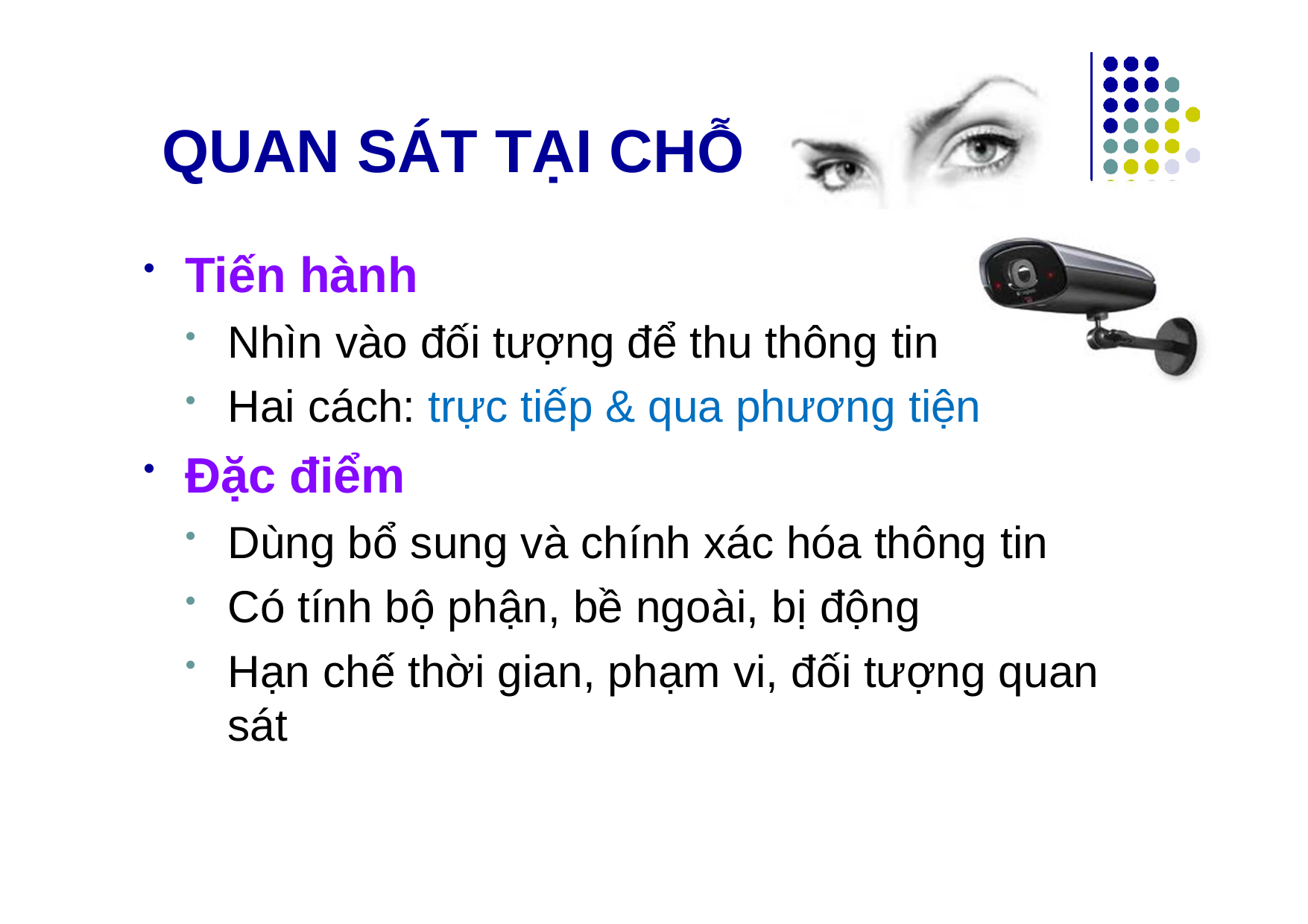

# QUAN SÁT TẠI CHỖ

Tiến hành
Nhìn vào đối tượng để thu thông tin
Hai cách: trực tiếp & qua phương tiện
Đặc điểm
Dùng bổ sung và chính xác hóa thông tin
Có tính bộ phận, bề ngoài, bị động
Hạn chế thời gian, phạm vi, đối tượng quan sát